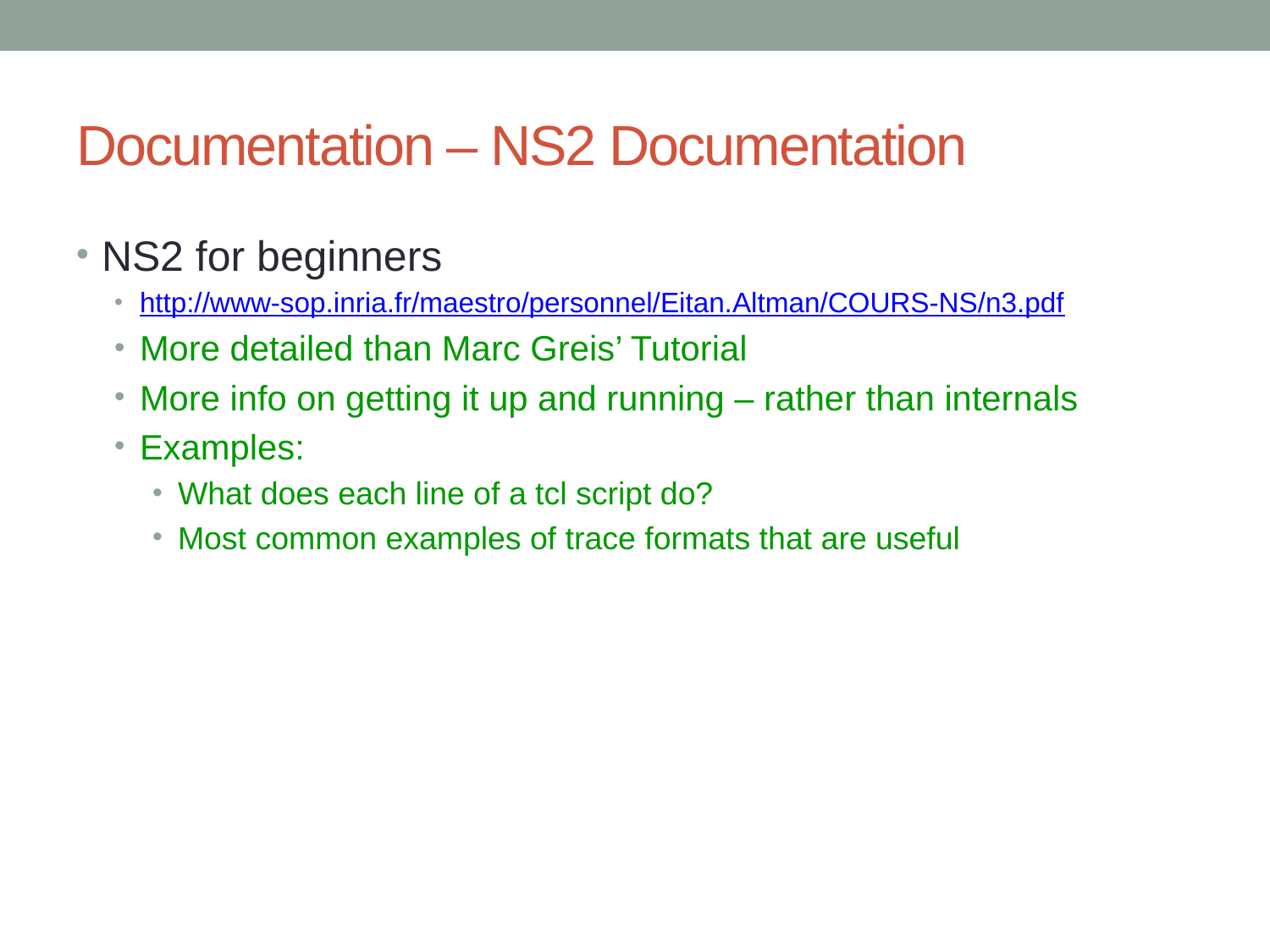

# Documentation – NS2 Documentation
NS2 for beginners
http://www-sop.inria.fr/maestro/personnel/Eitan.Altman/COURS-NS/n3.pdf
More detailed than Marc Greis’ Tutorial
More info on getting it up and running – rather than internals
Examples:
What does each line of a tcl script do?
Most common examples of trace formats that are useful
56